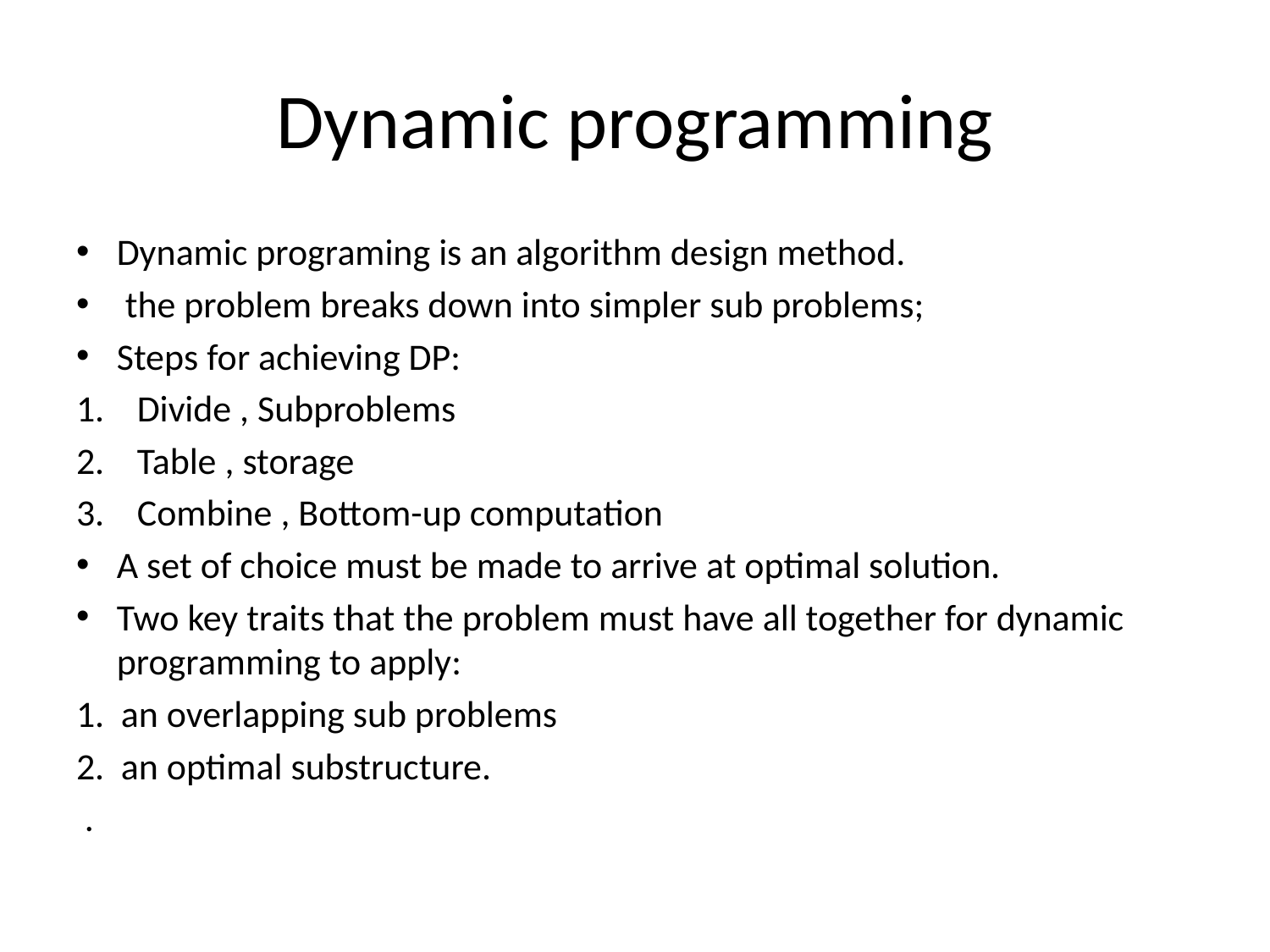

# Dynamic programming
Dynamic programing is an algorithm design method.
 the problem breaks down into simpler sub problems;
Steps for achieving DP:
Divide , Subproblems
Table , storage
Combine , Bottom-up computation
A set of choice must be made to arrive at optimal solution.
Two key traits that the problem must have all together for dynamic programming to apply:
1.  an overlapping sub problems
2.  an optimal substructure.
 .